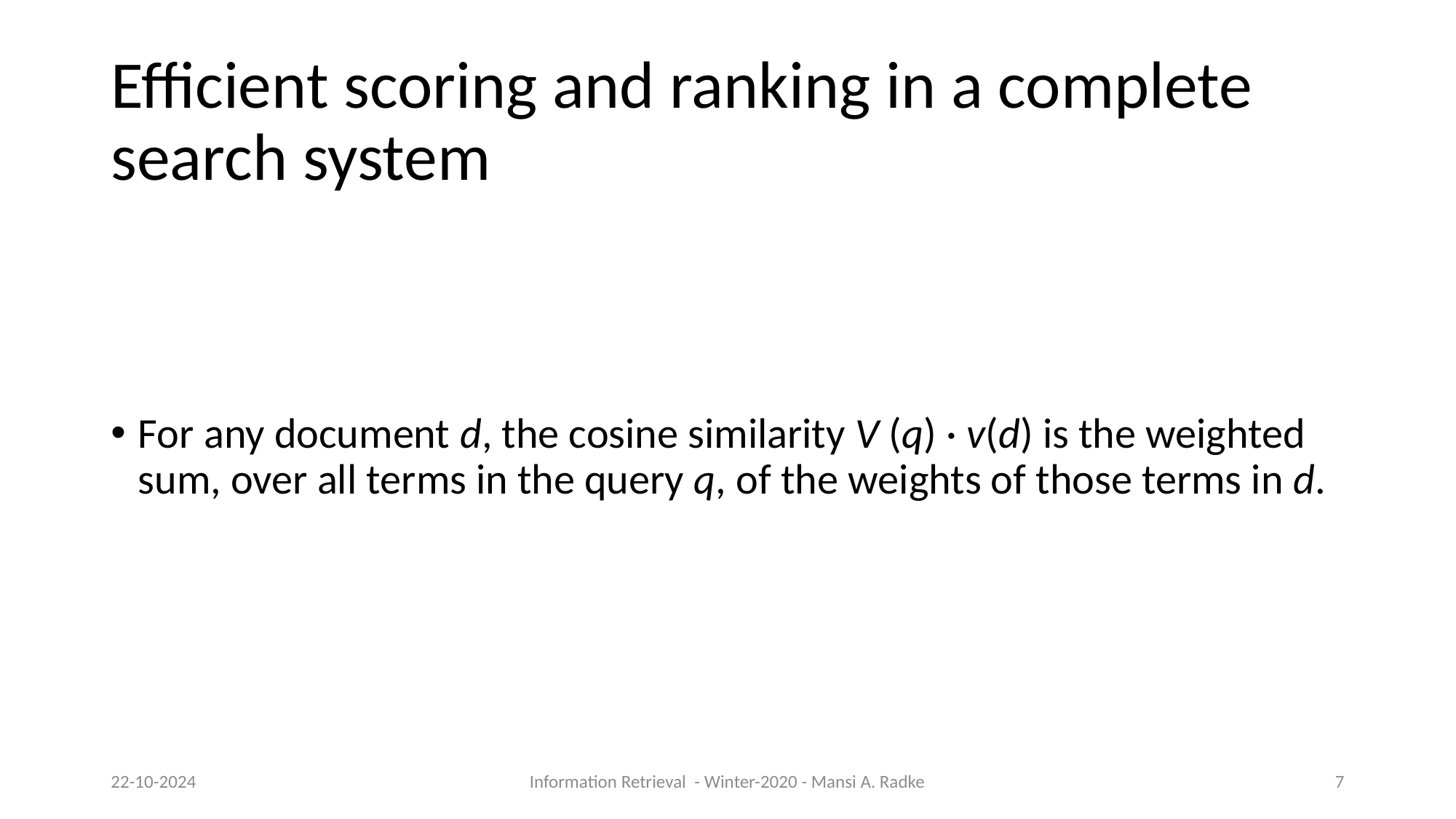

# Efficient scoring and ranking in a complete search system

For any document d, the cosine similarity V (q) · v(d) is the weighted sum, over all terms in the query q, of the weights of those terms in d.

22-10-2024
Information Retrieval  - Winter-2020 - Mansi A. Radke
7